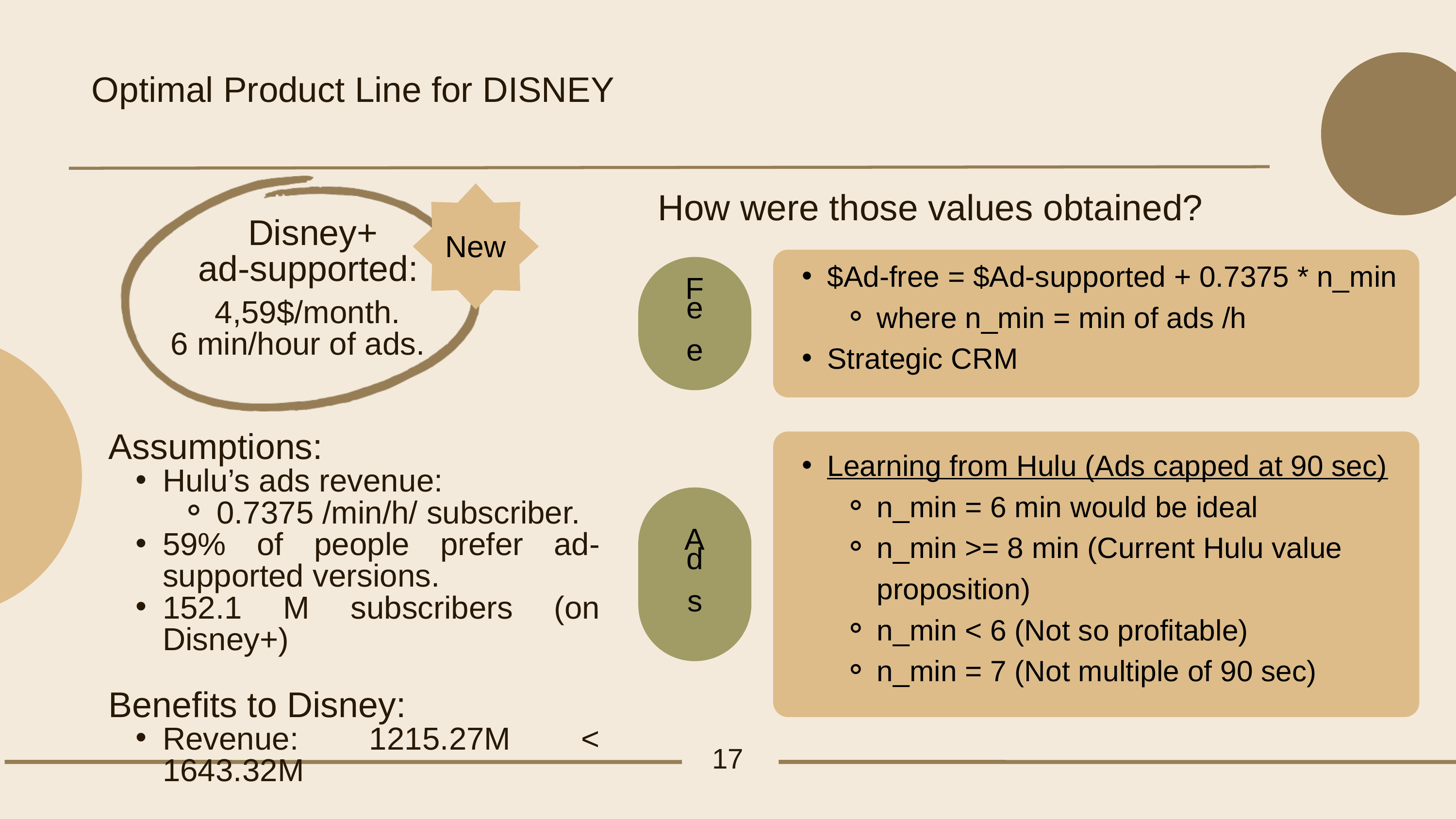

Optimal Product Line for DISNEY

New
How were those values obtained?

              Disney+
         ad-supported:

            4,59$/month.
       6 min/hour of ads.

Assumptions:
Hulu’s ads revenue:
0.7375 /min/h/ subscriber.
59% of people prefer ad-supported versions.
152.1 M subscribers (on Disney+)

Benefits to Disney:
Revenue: 1215.27M < 1643.32M

$Ad-free = $Ad-supported + 0.7375 * n_min
where n_min = min of ads /h
Strategic CRM

F
e
e

Learning from Hulu (Ads capped at 90 sec)
n_min = 6 min would be ideal
n_min >= 8 min (Current Hulu value proposition)
n_min < 6 (Not so profitable)
n_min = 7 (Not multiple of 90 sec)

A
d
s
17